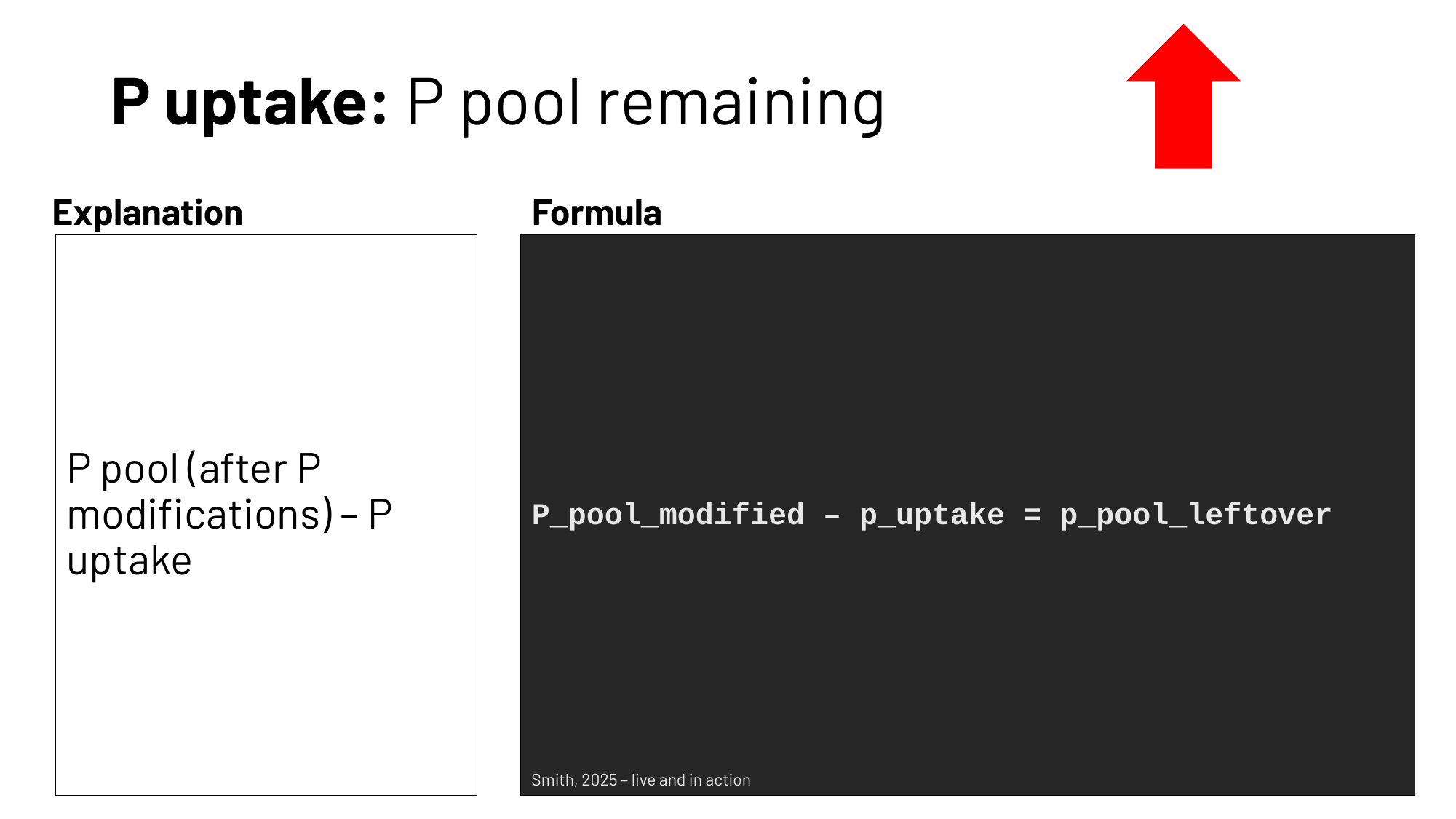

# P uptake: P pool remaining
Explanation
Formula
P pool (after P modifications) – P uptake
P_pool_modified – p_uptake = p_pool_leftover
Smith, 2025 – live and in action